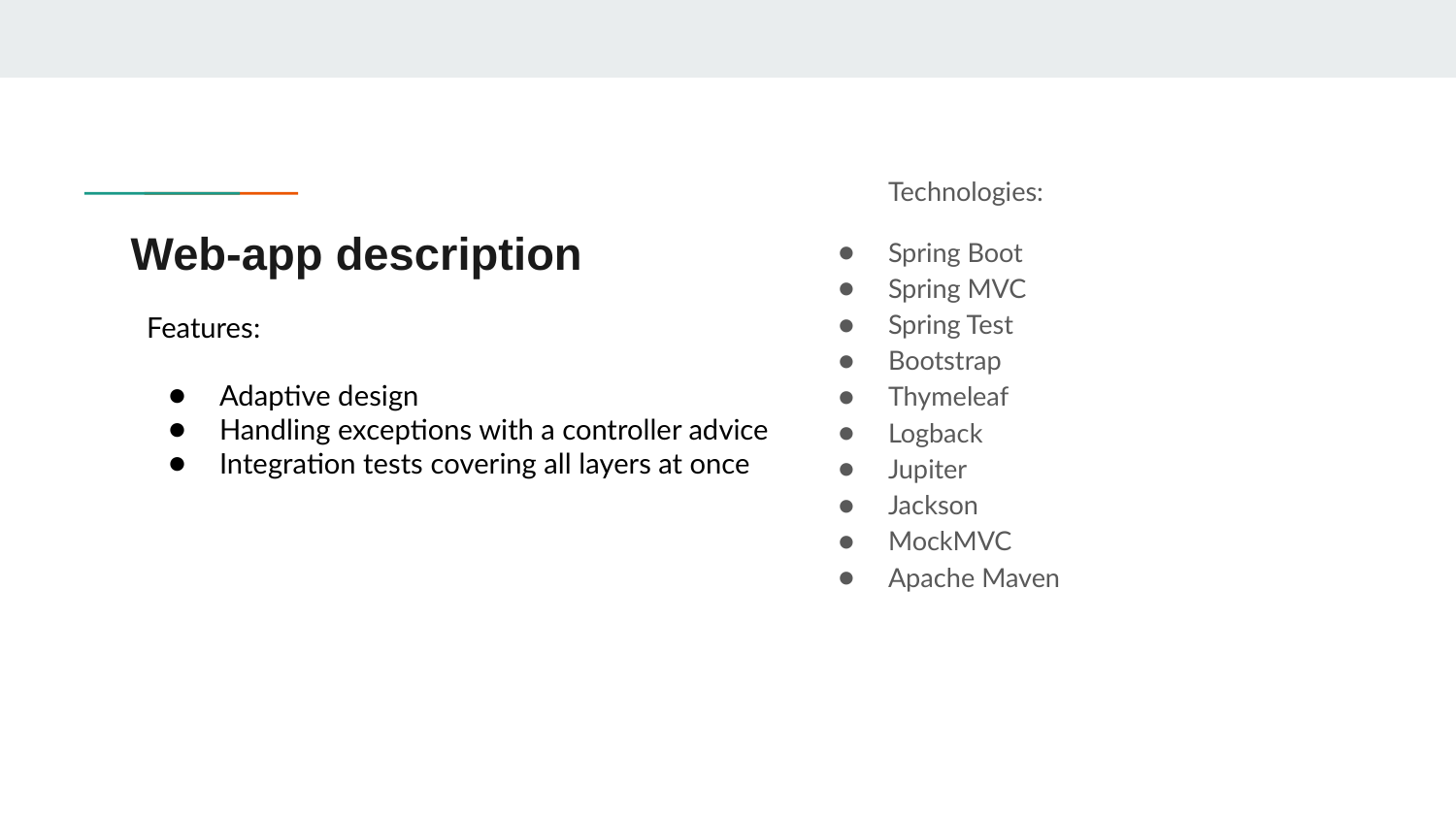

Technologies:
Spring Boot
Spring MVC
Spring Test
Bootstrap
Thymeleaf
Logback
Jupiter
Jackson
MockMVC
Apache Maven
# Web-app description
Features:

Adaptive design
Handling exceptions with a controller advice
Integration tests covering all layers at once